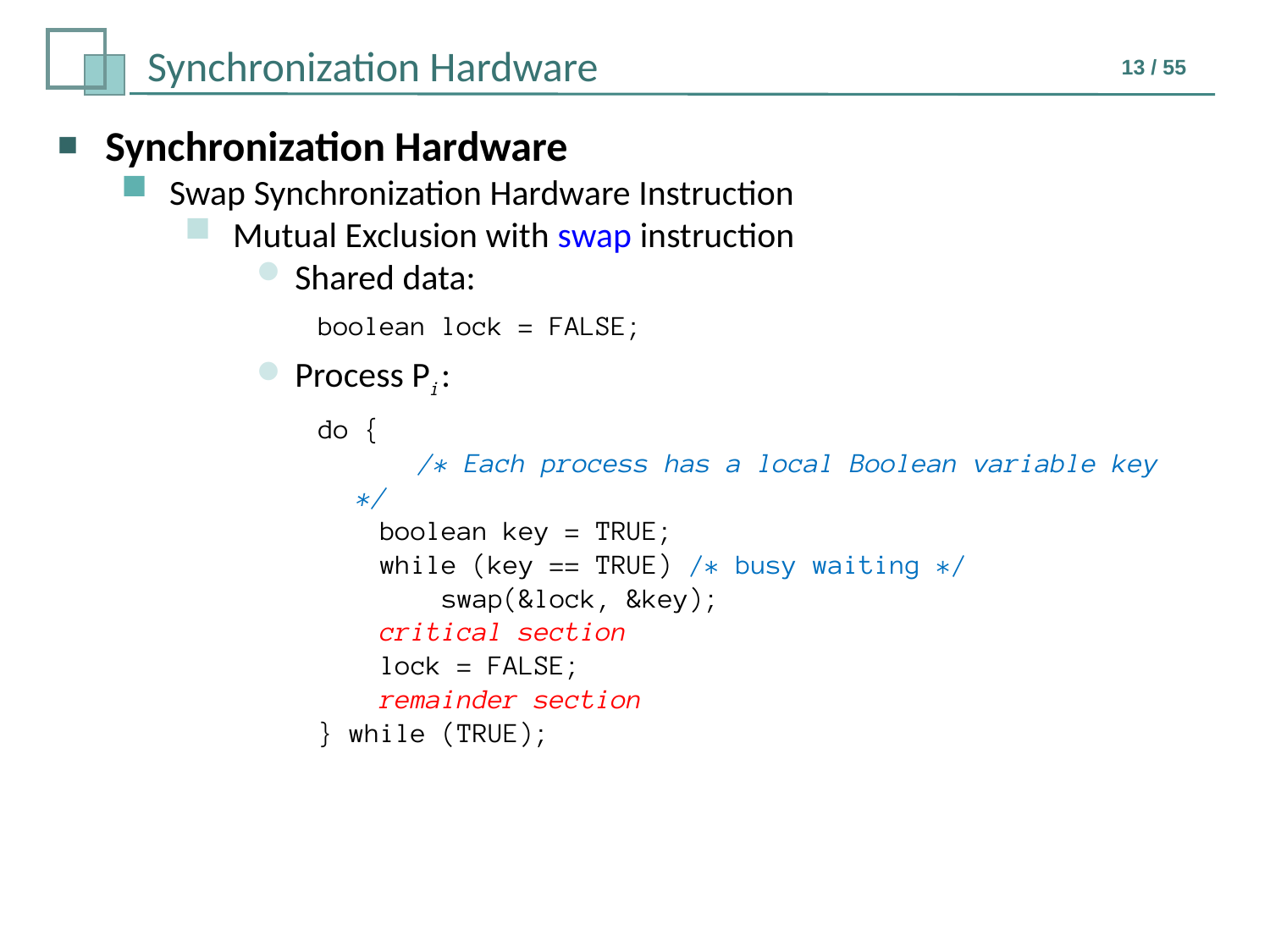

Synchronization Hardware
Swap Synchronization Hardware Instruction
Mutual Exclusion with swap instruction
Shared data:
boolean lock = FALSE;
Process Pi:
do {
	    /* Each process has a local Boolean variable key */
    boolean key = TRUE;
    while (key == TRUE) /* busy waiting */
        swap(&lock, &key);
    critical section
    lock = FALSE;
    remainder section
} while (TRUE);